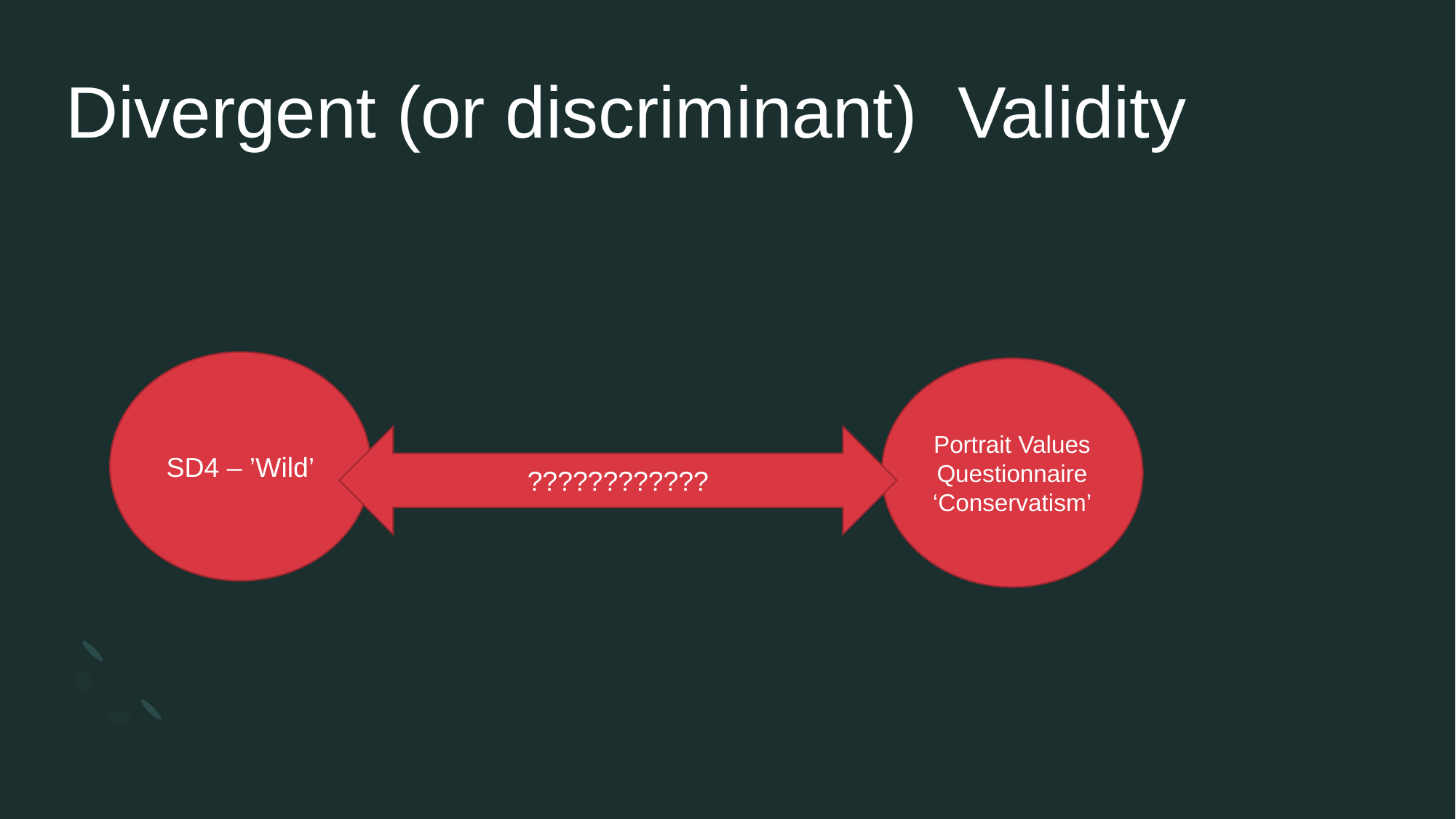

# Divergent (or discriminant)  Validity
SD4 – ’Wild’
Portrait Values Questionnaire ‘Conservatism’
????????????